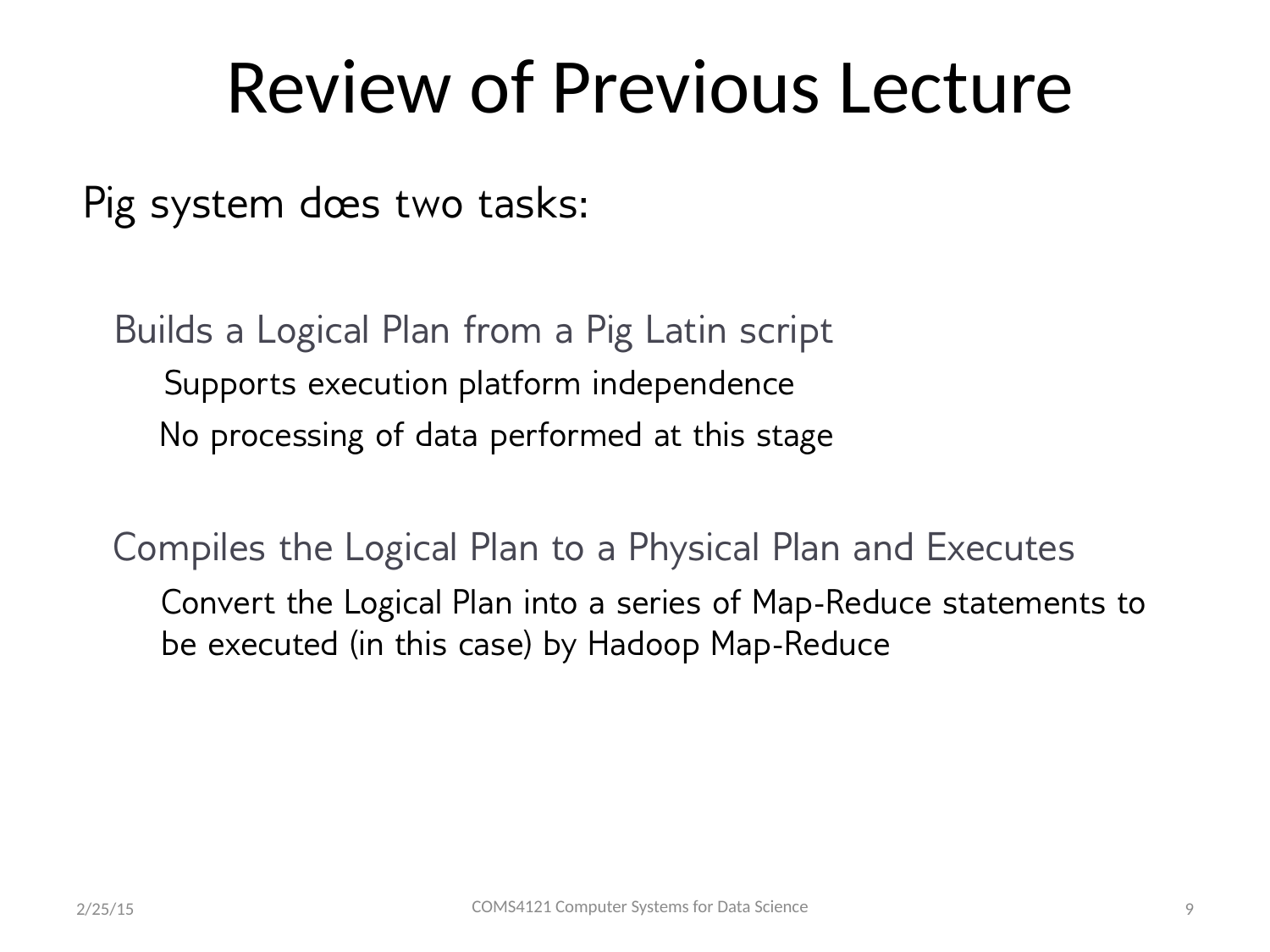

Review of Previous Lecture

 Pig system does two tasks:

Builds a Logical Plan from a Pig Latin script

 Supports execution platform independence

No processing of data performed at this stage

Compiles the Logical Plan to a Physical Plan and Executes

Convert the Logical Plan into a series of Map-Reduce statements to
be executed (in this case) by Hadoop Map-Reduce

COMS4121 Computer Systems for Data Science
2/25/15
9